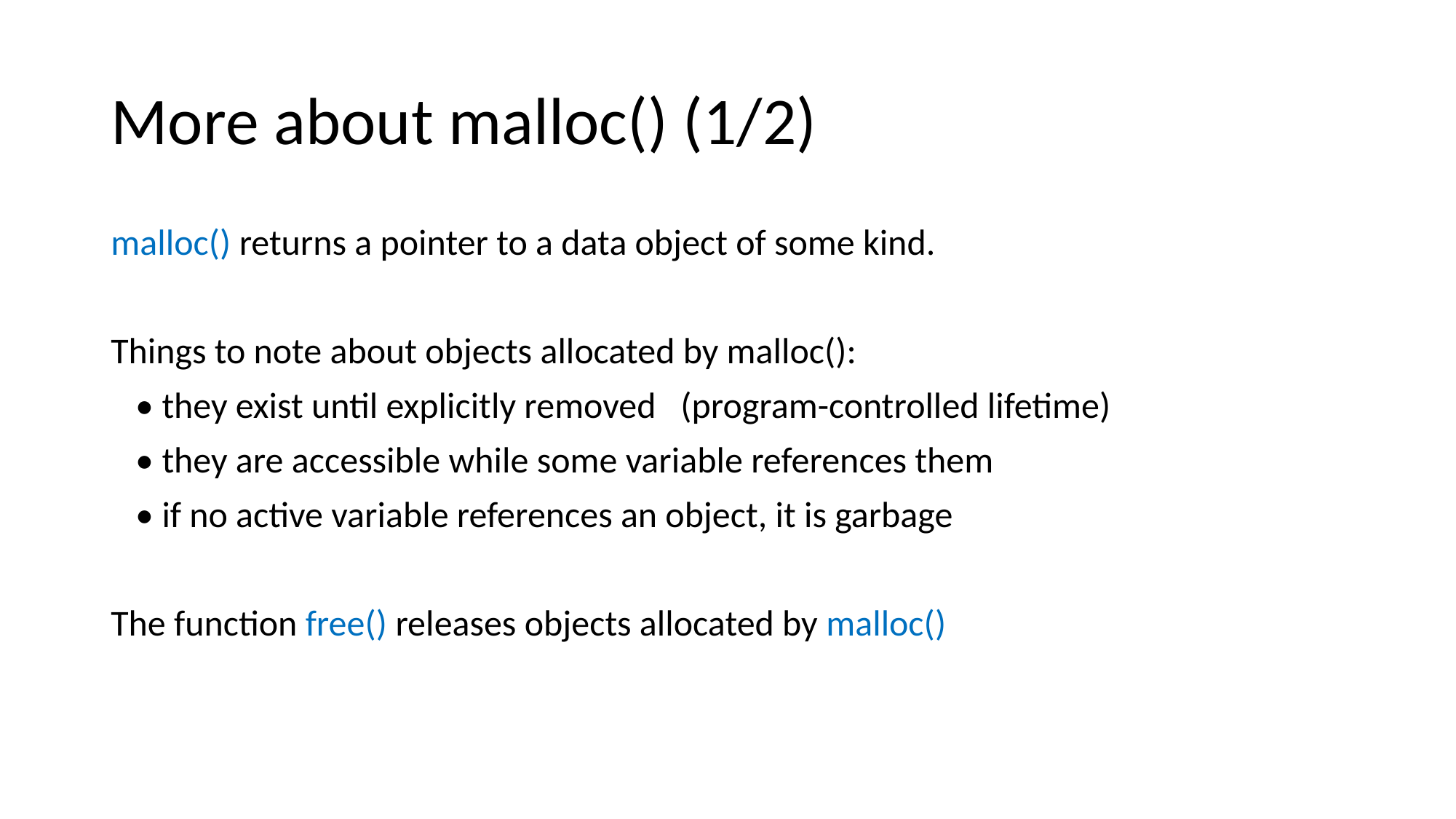

# More about malloc() (1/2)
malloc() returns a pointer to a data object of some kind.

Things to note about objects allocated by malloc():
   • they exist until explicitly removed   (program-controlled lifetime)
   • they are accessible while some variable references them
   • if no active variable references an object, it is garbage

The function free() releases objects allocated by malloc()